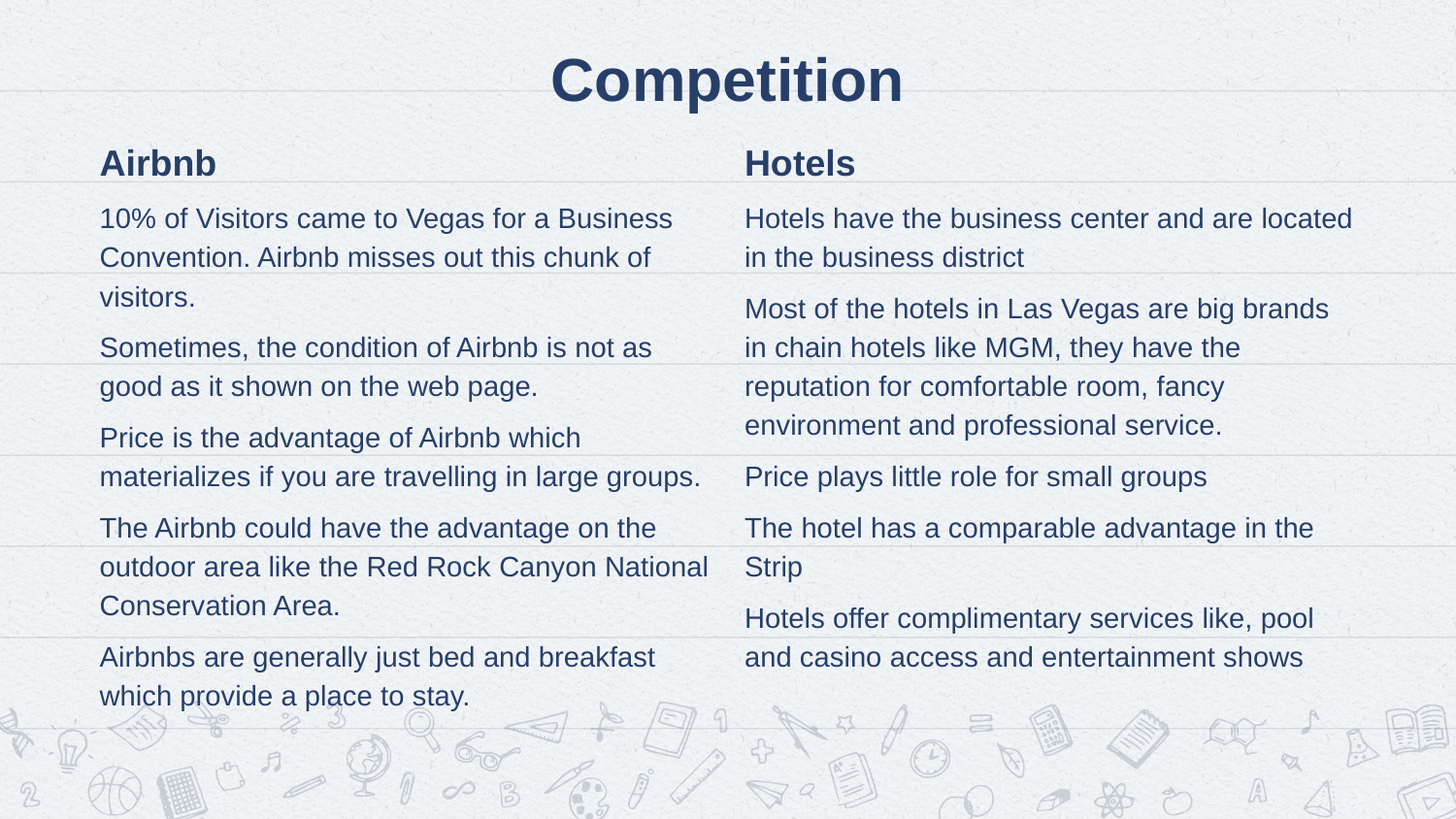

# Competition
Airbnb
10% of Visitors came to Vegas for a Business Convention. Airbnb misses out this chunk of visitors.
Sometimes, the condition of Airbnb is not as good as it shown on the web page.
Price is the advantage of Airbnb which materializes if you are travelling in large groups.
The Airbnb could have the advantage on the outdoor area like the Red Rock Canyon National Conservation Area.
Airbnbs are generally just bed and breakfast which provide a place to stay.
Hotels
Hotels have the business center and are located in the business district
Most of the hotels in Las Vegas are big brands in chain hotels like MGM, they have the reputation for comfortable room, fancy environment and professional service.
Price plays little role for small groups
The hotel has a comparable advantage in the Strip
Hotels offer complimentary services like, pool and casino access and entertainment shows